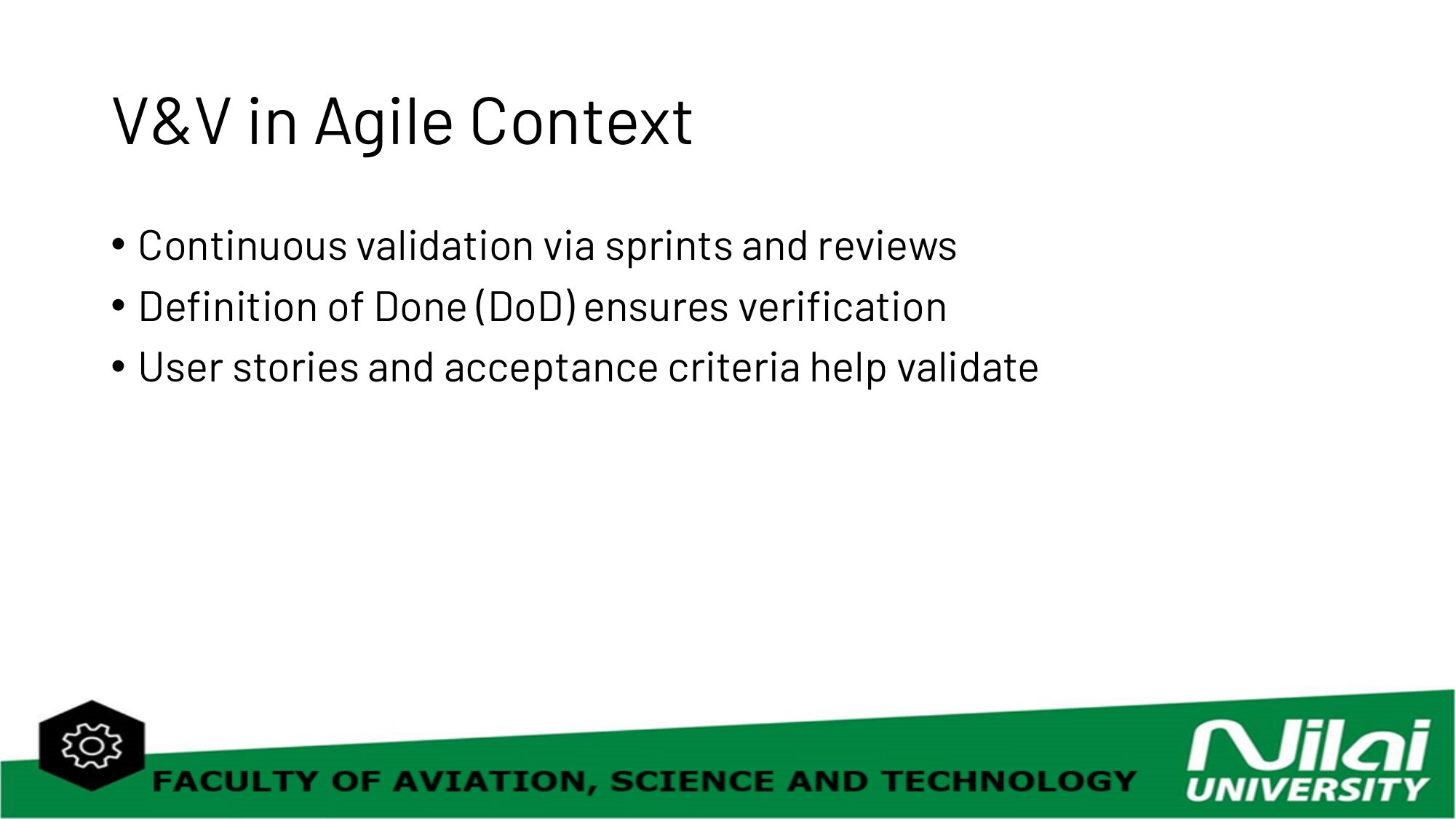

# V&V in Agile Context
Continuous validation via sprints and reviews
Definition of Done (DoD) ensures verification
User stories and acceptance criteria help validate